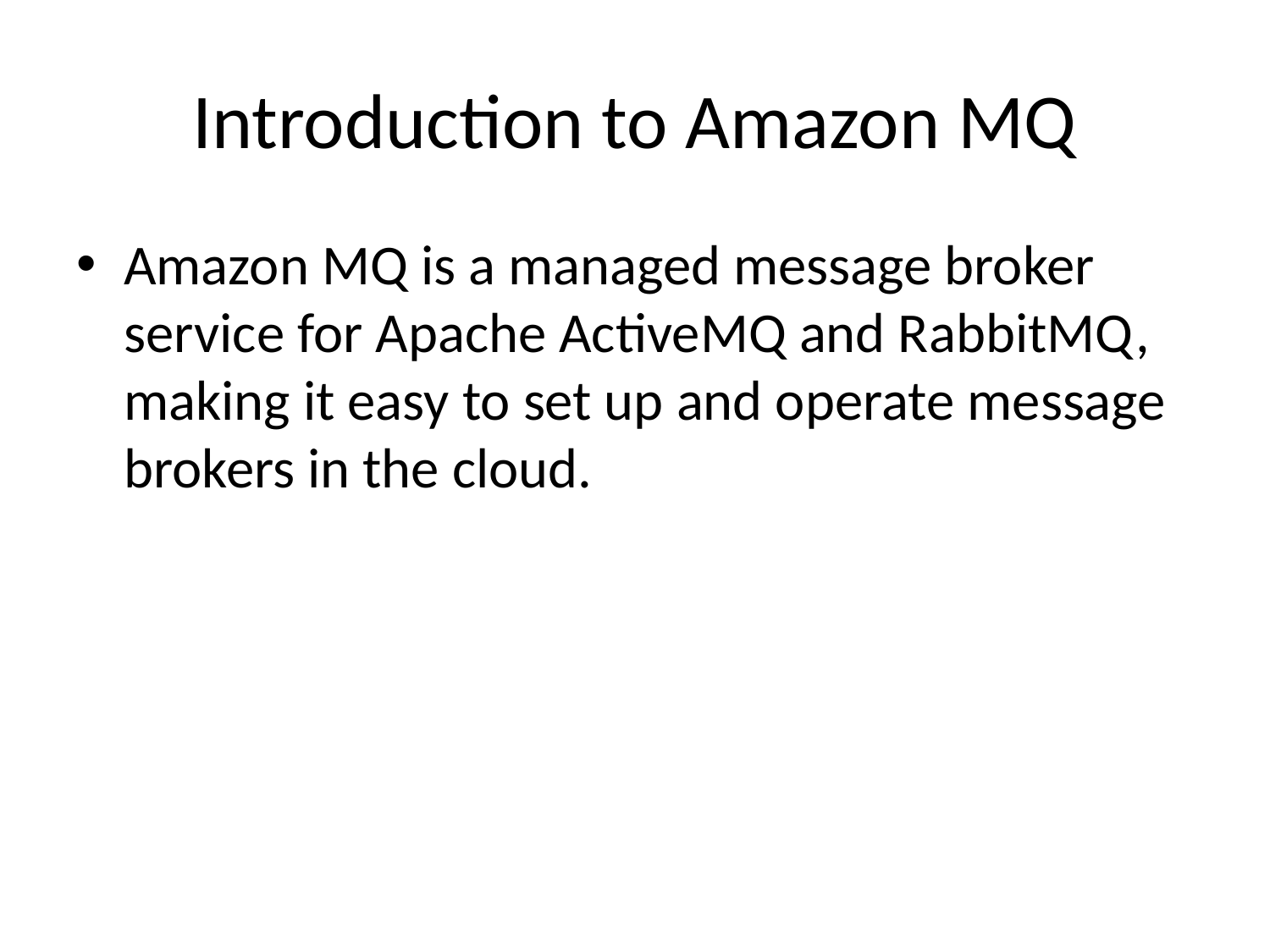

# Introduction to Amazon MQ
Amazon MQ is a managed message broker service for Apache ActiveMQ and RabbitMQ, making it easy to set up and operate message brokers in the cloud.